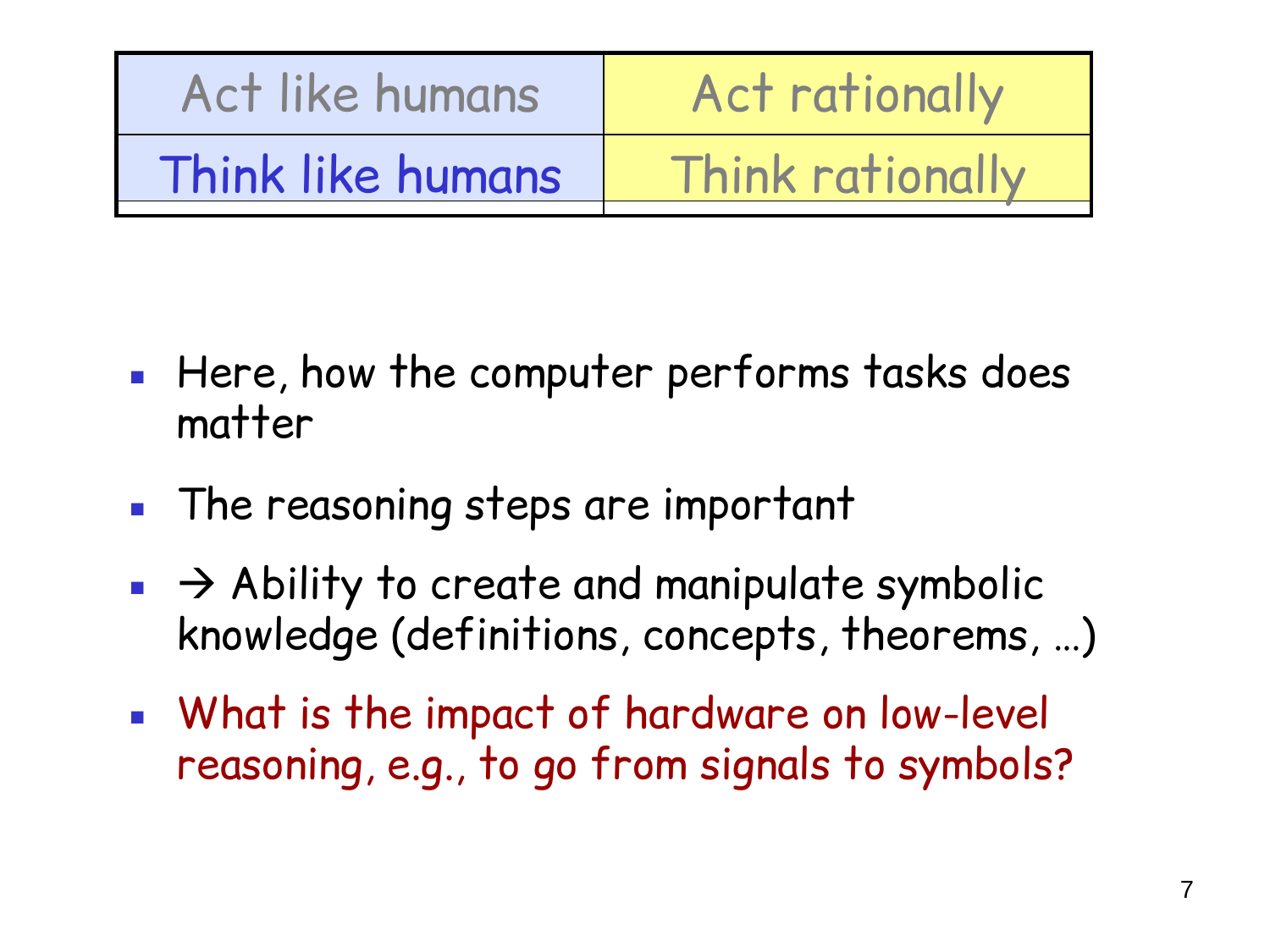

| Act like humans | Act rationally |
| --- | --- |
| Think like humans | Think rationally |

Here, how the computer performs tasks does matter

The reasoning steps are important

🡪 Ability to create and manipulate symbolic knowledge (definitions, concepts, theorems, …)

What is the impact of hardware on low-level reasoning, e.g., to go from signals to symbols?
7